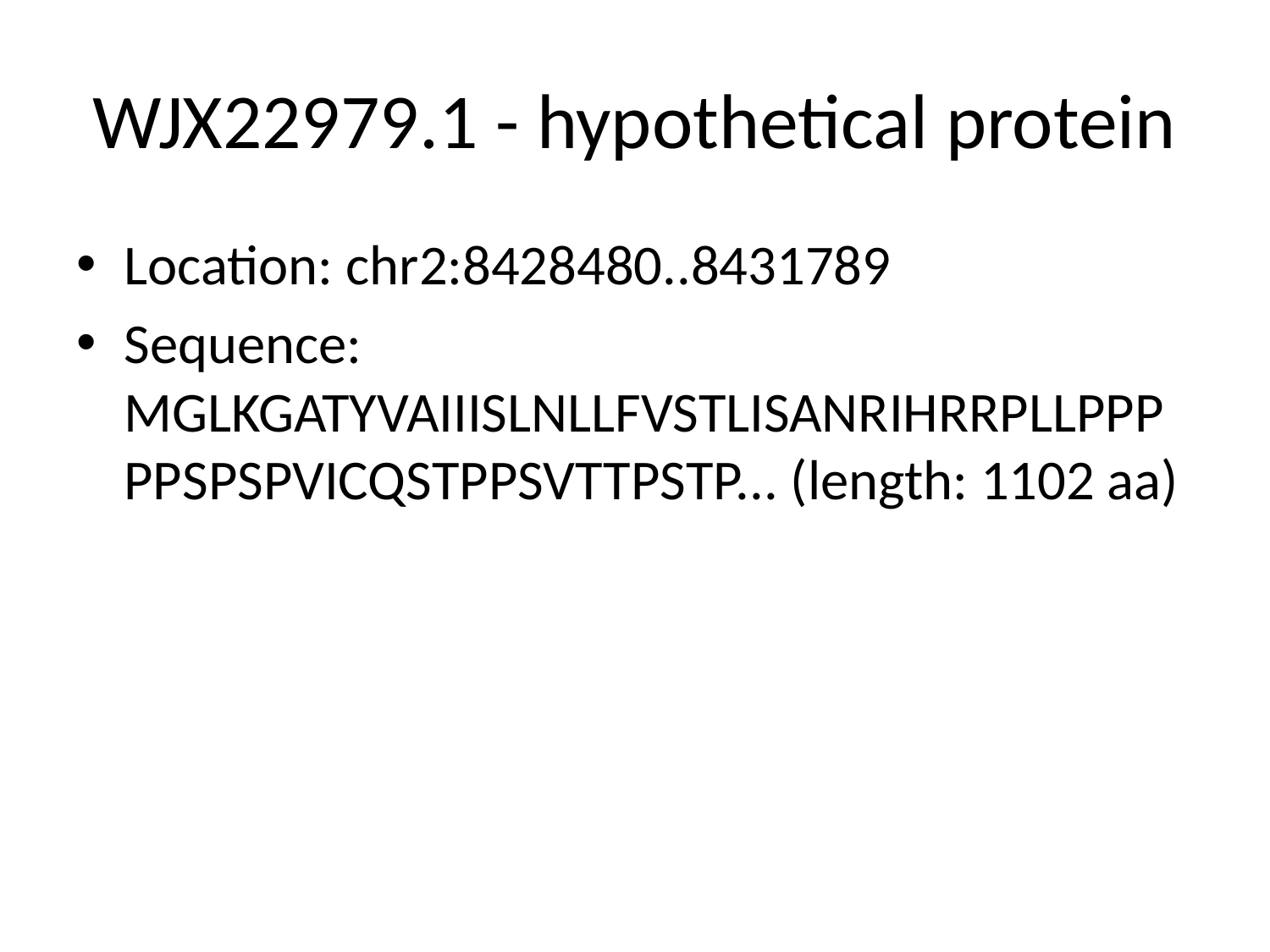

# WJX22979.1 - hypothetical protein
Location: chr2:8428480..8431789
Sequence: MGLKGATYVAIIISLNLLFVSTLISANRIHRRPLLPPPPPSPSPVICQSTPPSVTTPSTP... (length: 1102 aa)